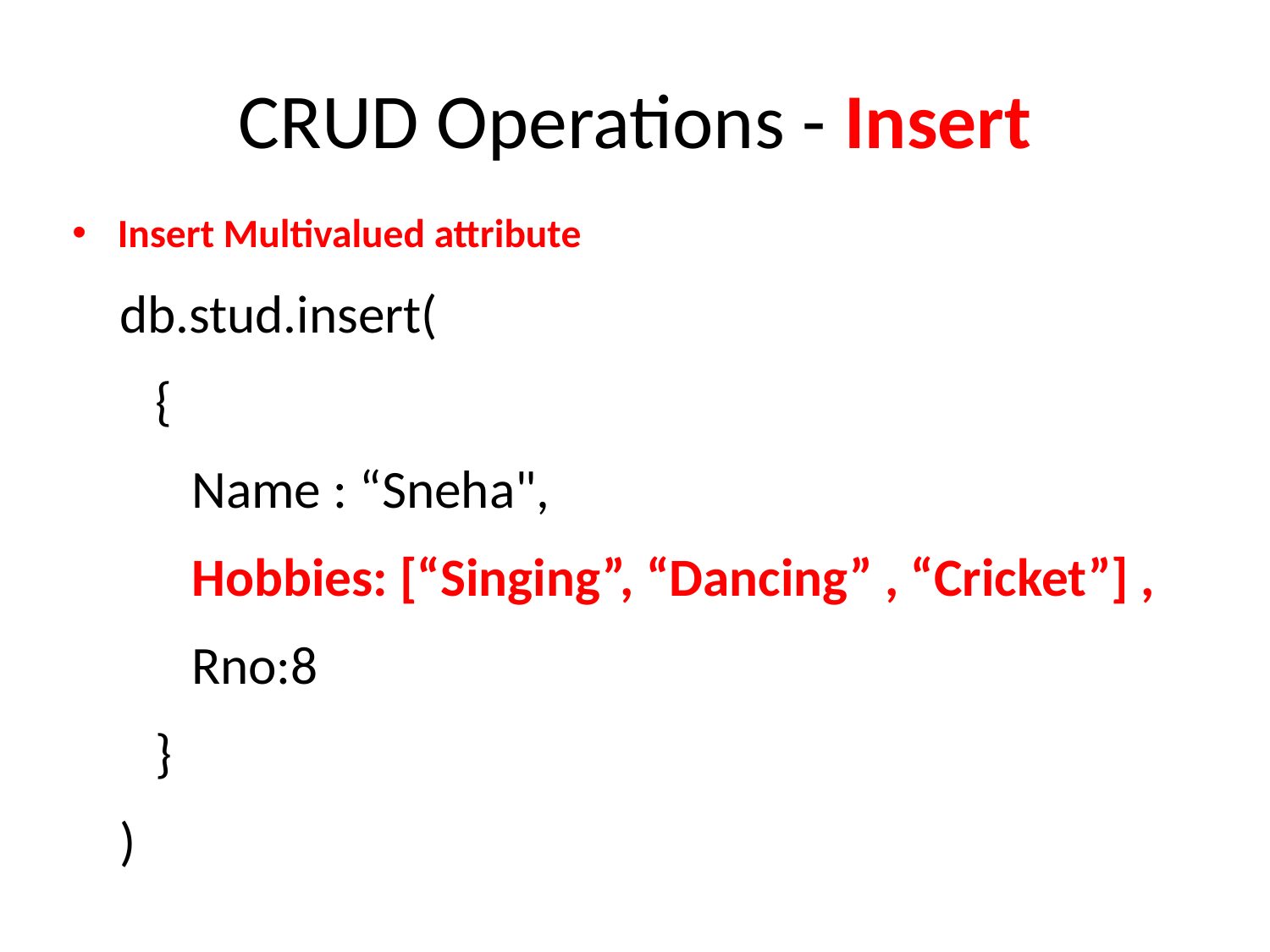

# CRUD Operations - Insert
Insert Multivalued attribute
db.stud.insert(
   {
      Name : “Sneha",
      Hobbies: [“Singing”, “Dancing” , “Cricket”] ,
      Rno:8
   }
)